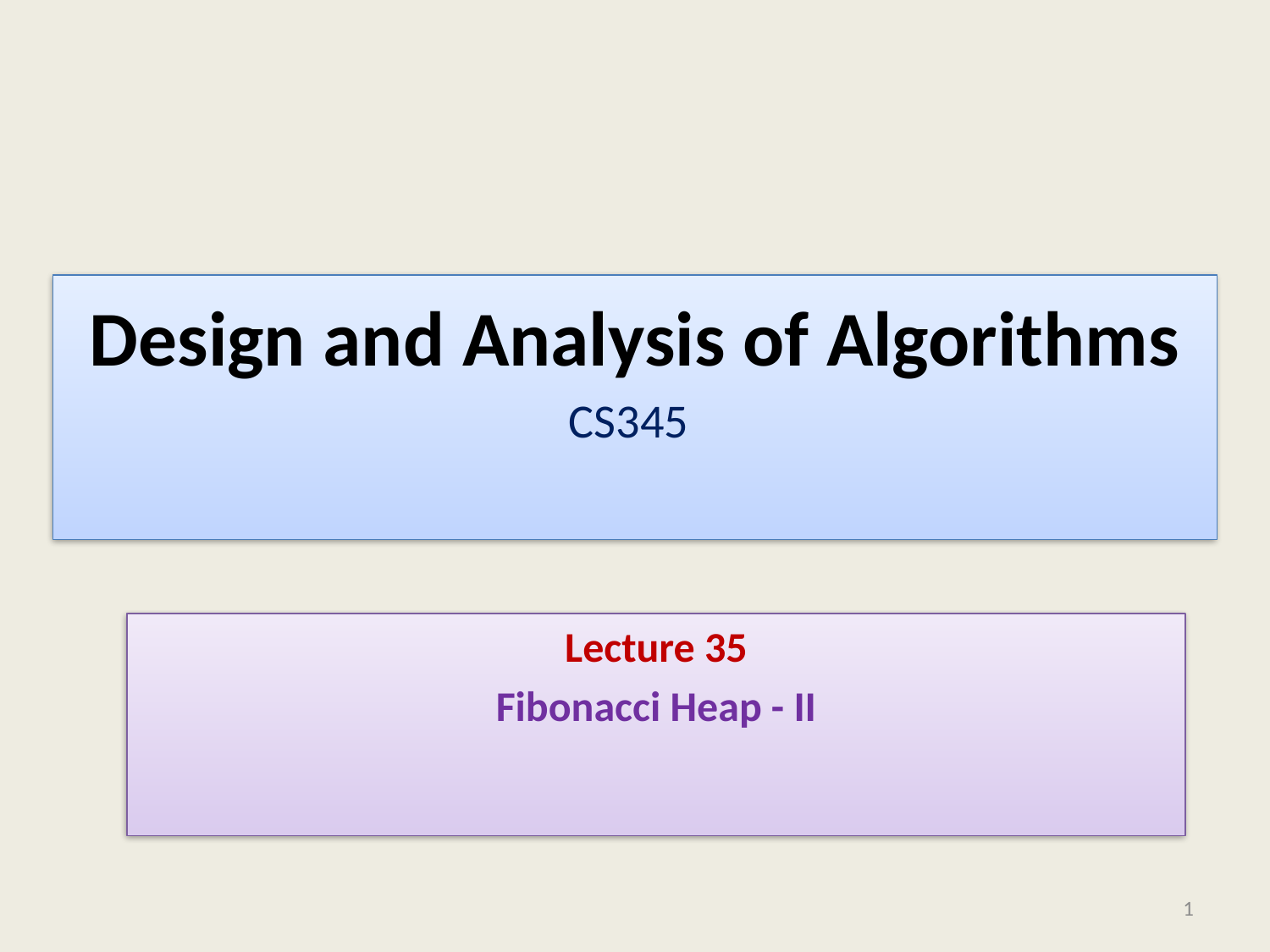

# Design and Analysis of Algorithms CS345
Lecture 35
Fibonacci Heap - II
1